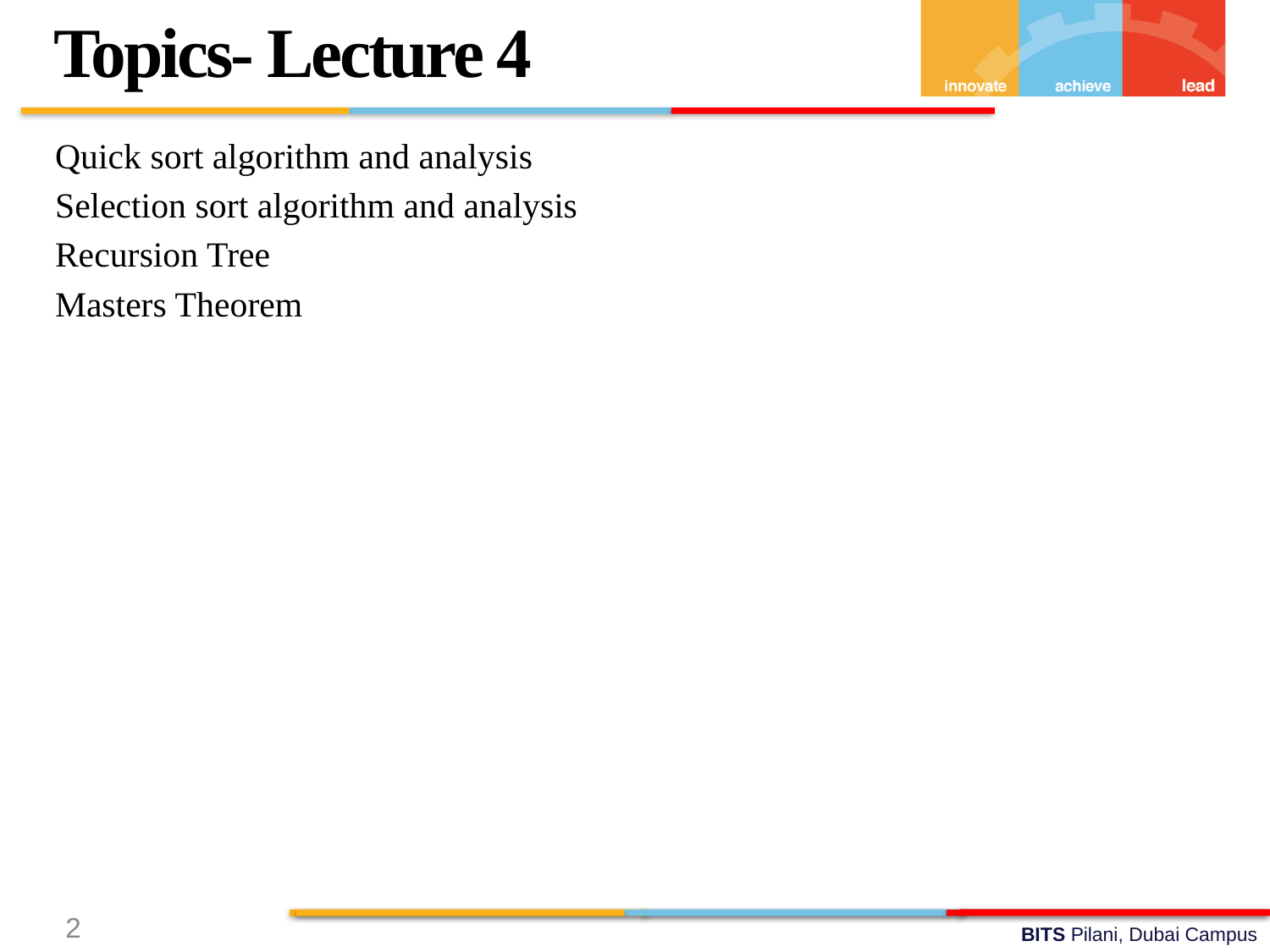

Topics- Lecture 4
Quick sort algorithm and analysis
Selection sort algorithm and analysis
Recursion Tree
Masters Theorem
2